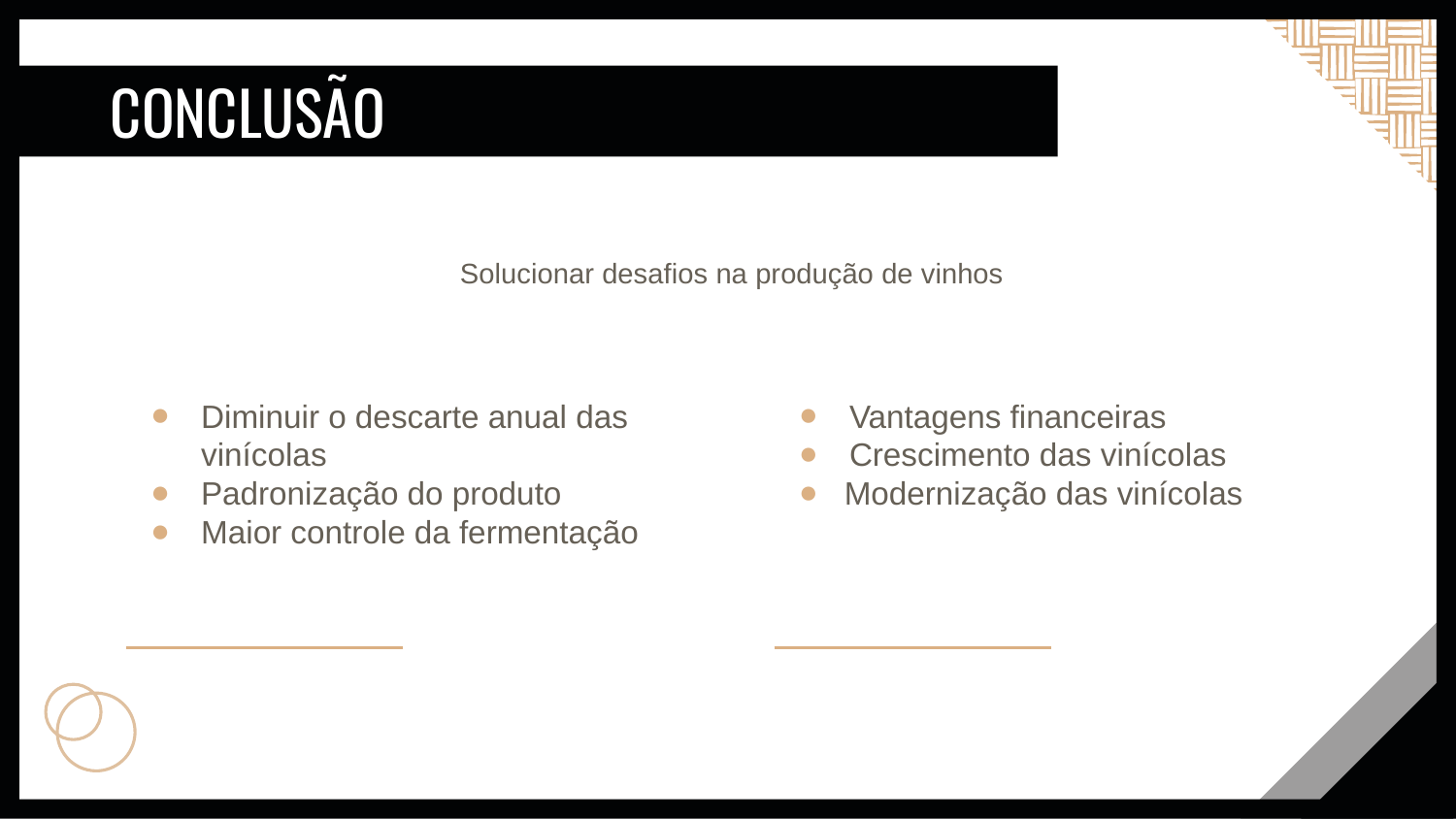

CONCLUSÃO
Solucionar desafios na produção de vinhos
# Diminuir o descarte anual das vinícolas
Padronização do produto
Maior controle da fermentação
Vantagens financeiras
Crescimento das vinícolas
Modernização das vinícolas